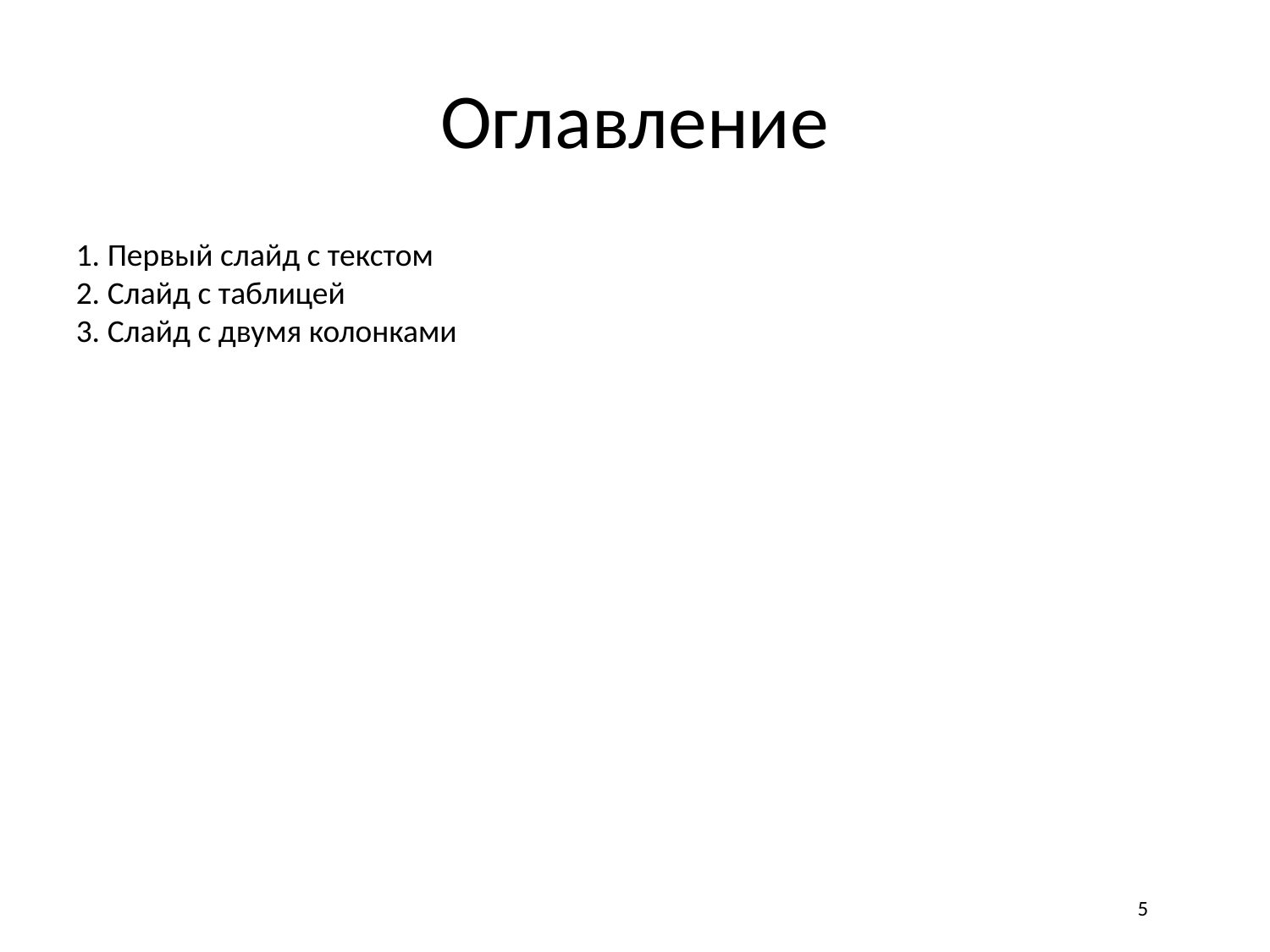

# Оглавление

1. Первый слайд с текстом
2. Слайд с таблицей
3. Слайд с двумя колонками

5